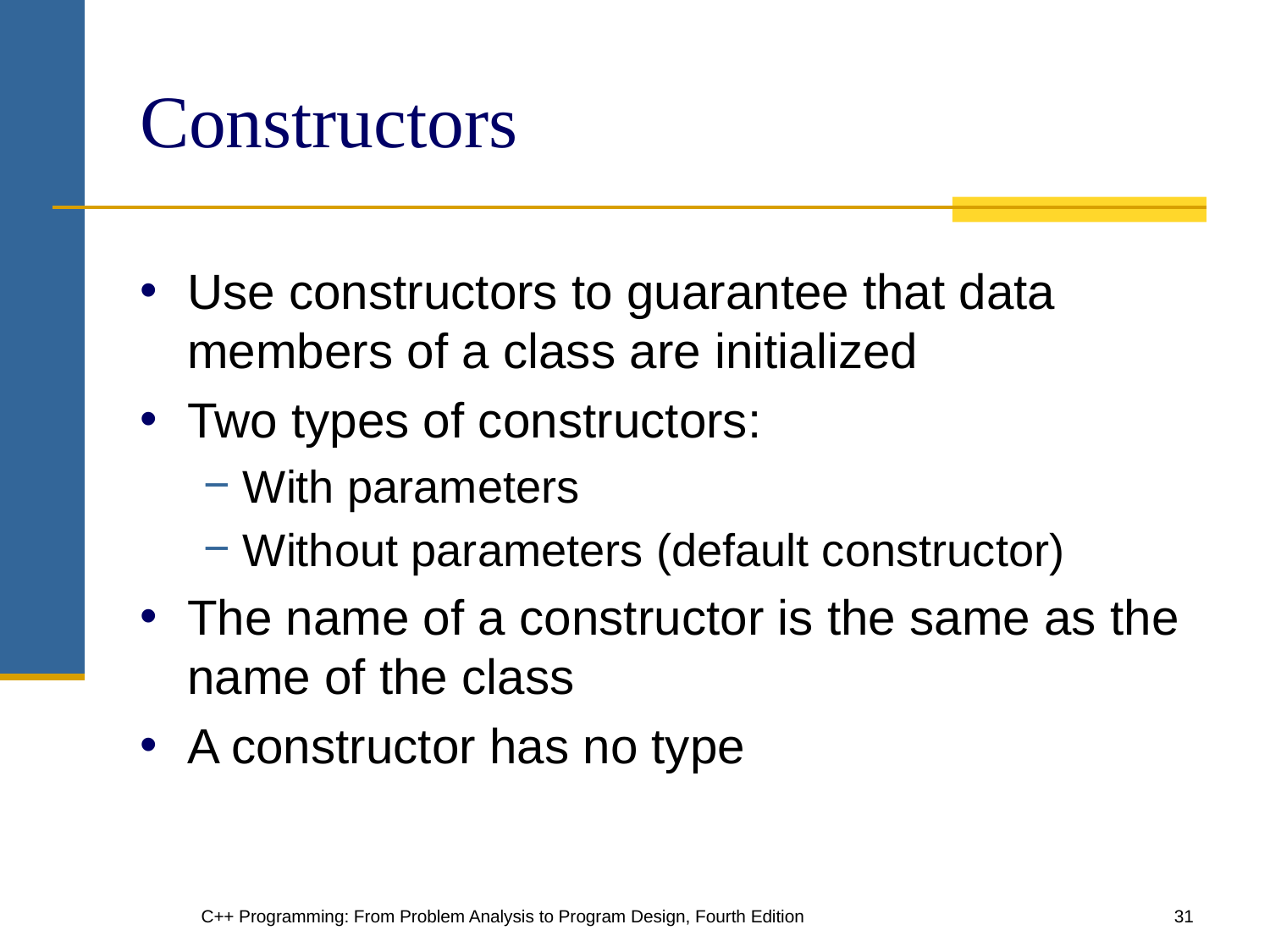

# Constructors
Use constructors to guarantee that data members of a class are initialized
Two types of constructors:
With parameters
Without parameters (default constructor)
The name of a constructor is the same as the name of the class
A constructor has no type
C++ Programming: From Problem Analysis to Program Design, Fourth Edition
31